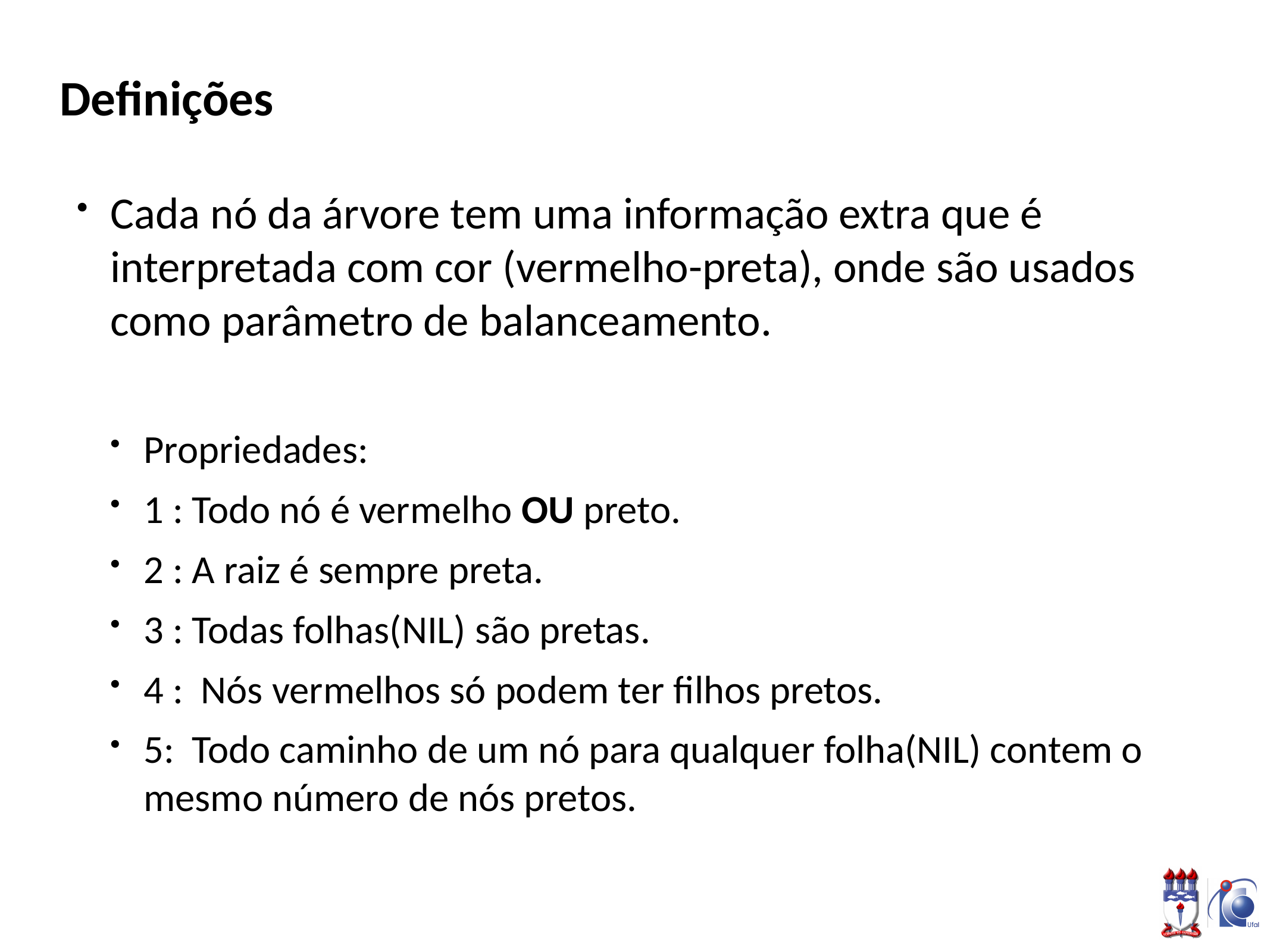

# Definições
Cada nó da árvore tem uma informação extra que é interpretada com cor (vermelho-preta), onde são usados como parâmetro de balanceamento.

Propriedades:
1 : Todo nó é vermelho OU preto.
2 : A raiz é sempre preta.
3 : Todas folhas(NIL) são pretas.
4 :  Nós vermelhos só podem ter filhos pretos.
5:  Todo caminho de um nó para qualquer folha(NIL) contem o mesmo número de nós pretos.